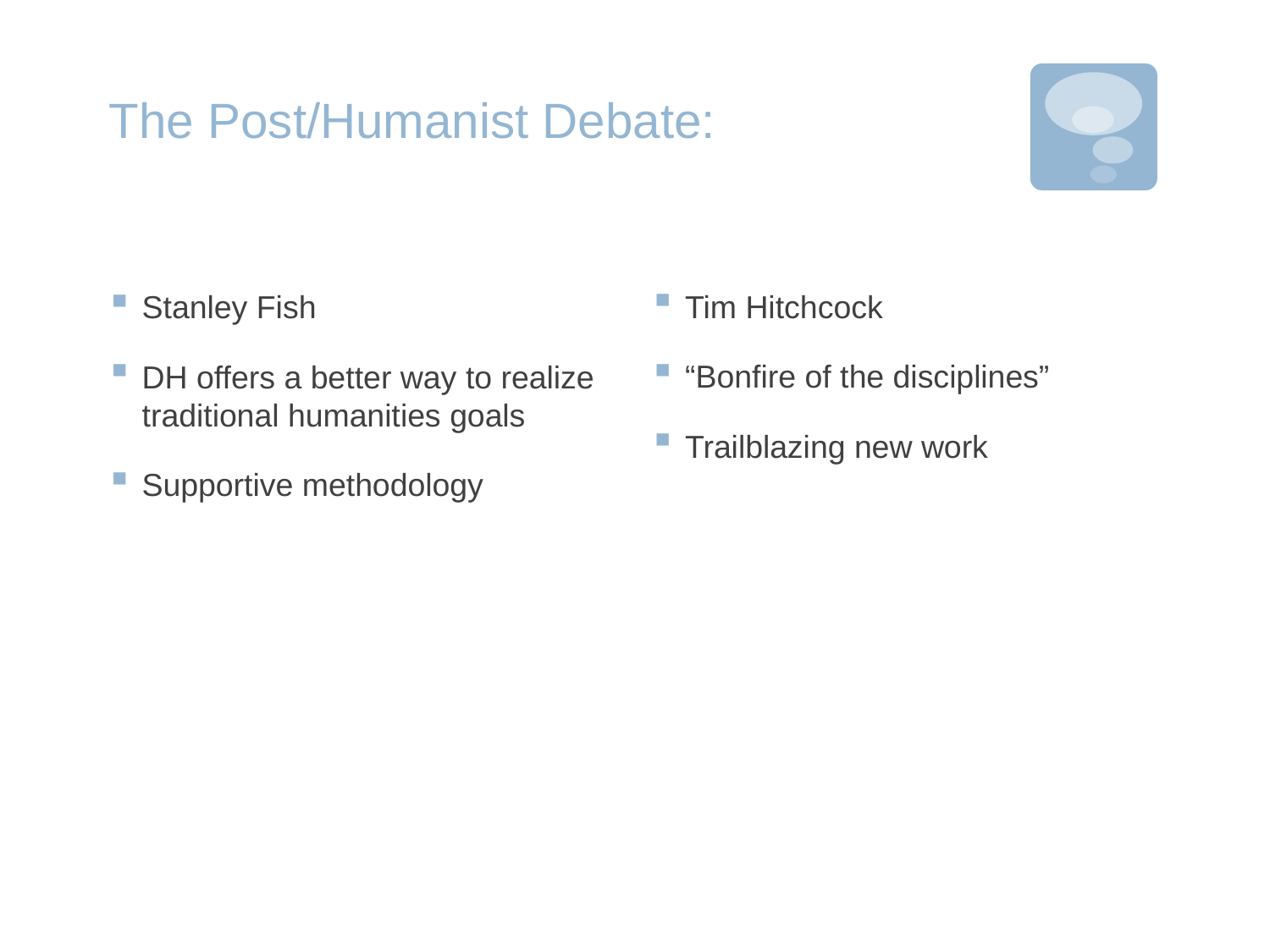

# The Post/Humanist Debate:
Traditional Humanist Work
Post-Humanist Work
Tim Hitchcock
“Bonfire of the disciplines”
Trailblazing new work
Stanley Fish
DH offers a better way to realize traditional humanities goals
Supportive methodology